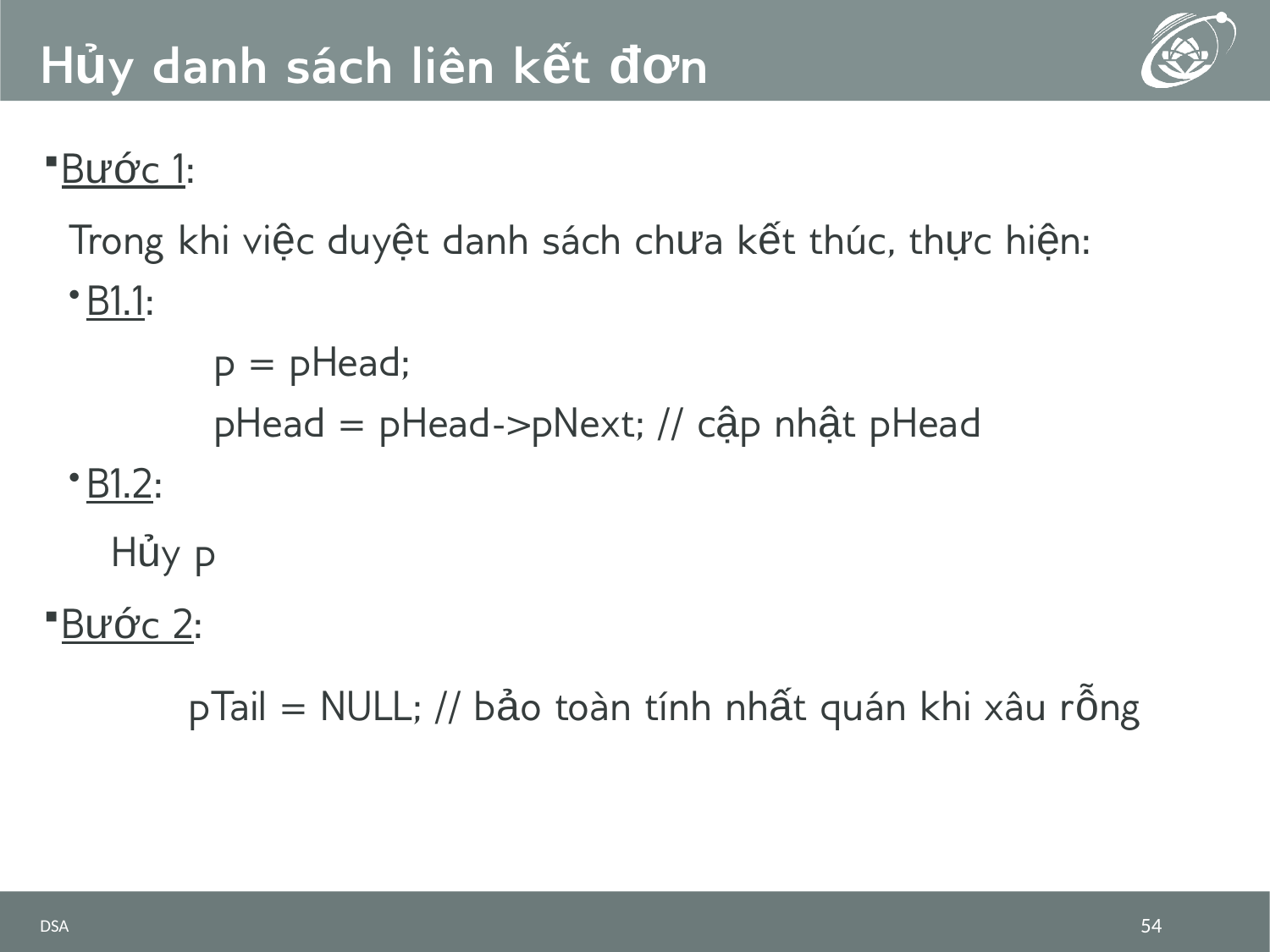

# Hủy danh sách liên kết đơn
Bước 1:
Trong khi việc duyệt danh sách chưa kết thúc, thực hiện:
B1.1:
		p = pHead;
		pHead = pHead->pNext; // cập nhật pHead
B1.2:
	Hủy p
Bước 2:
		pTail = NULL; // bảo toàn tính nhất quán khi xâu rỗng

DSA
54